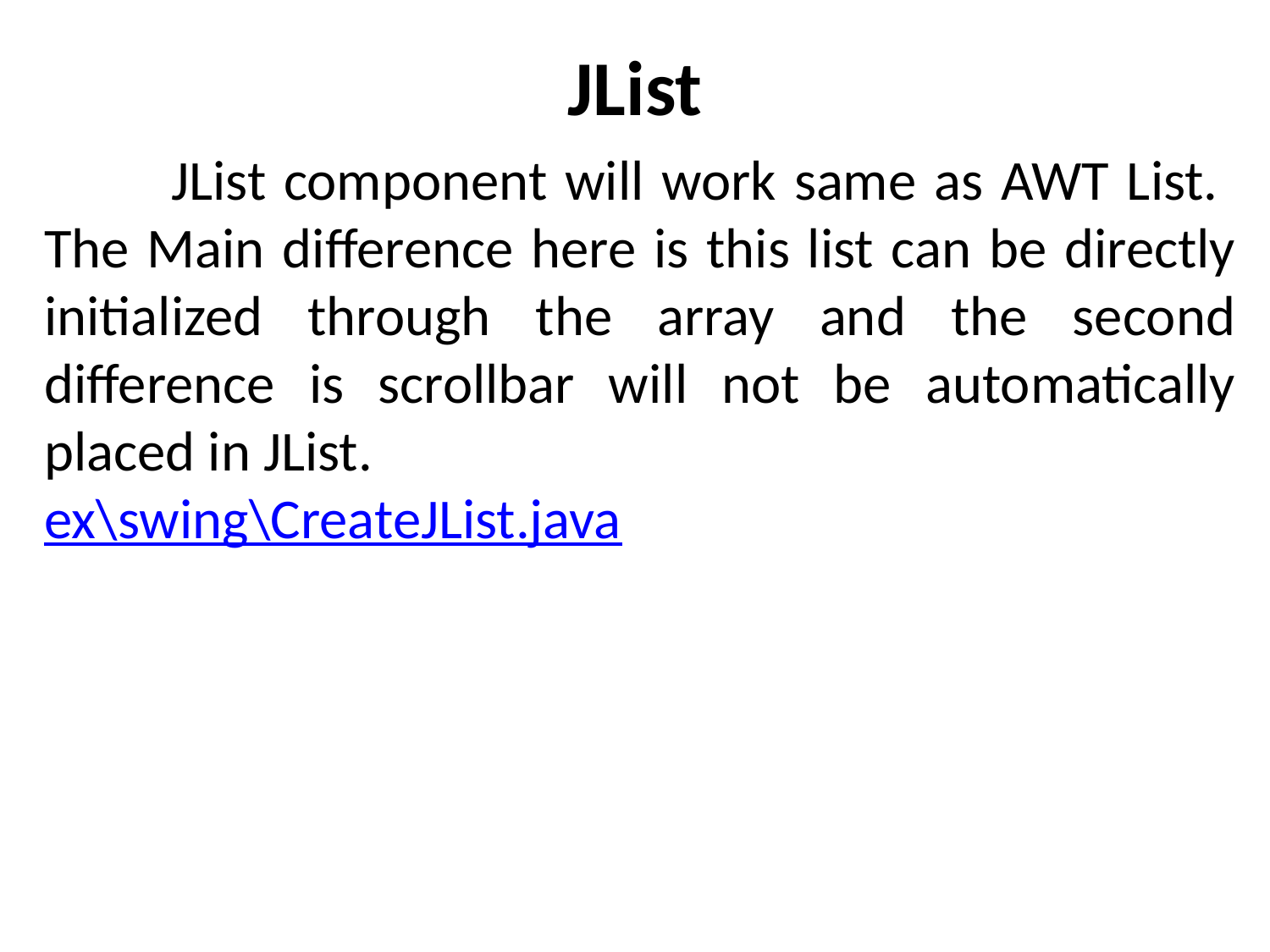

# JList
	JList component will work same as AWT List.  The Main difference here is this list can be directly initialized through the array and the second difference is scrollbar will not be automatically placed in JList.
ex\swing\CreateJList.java